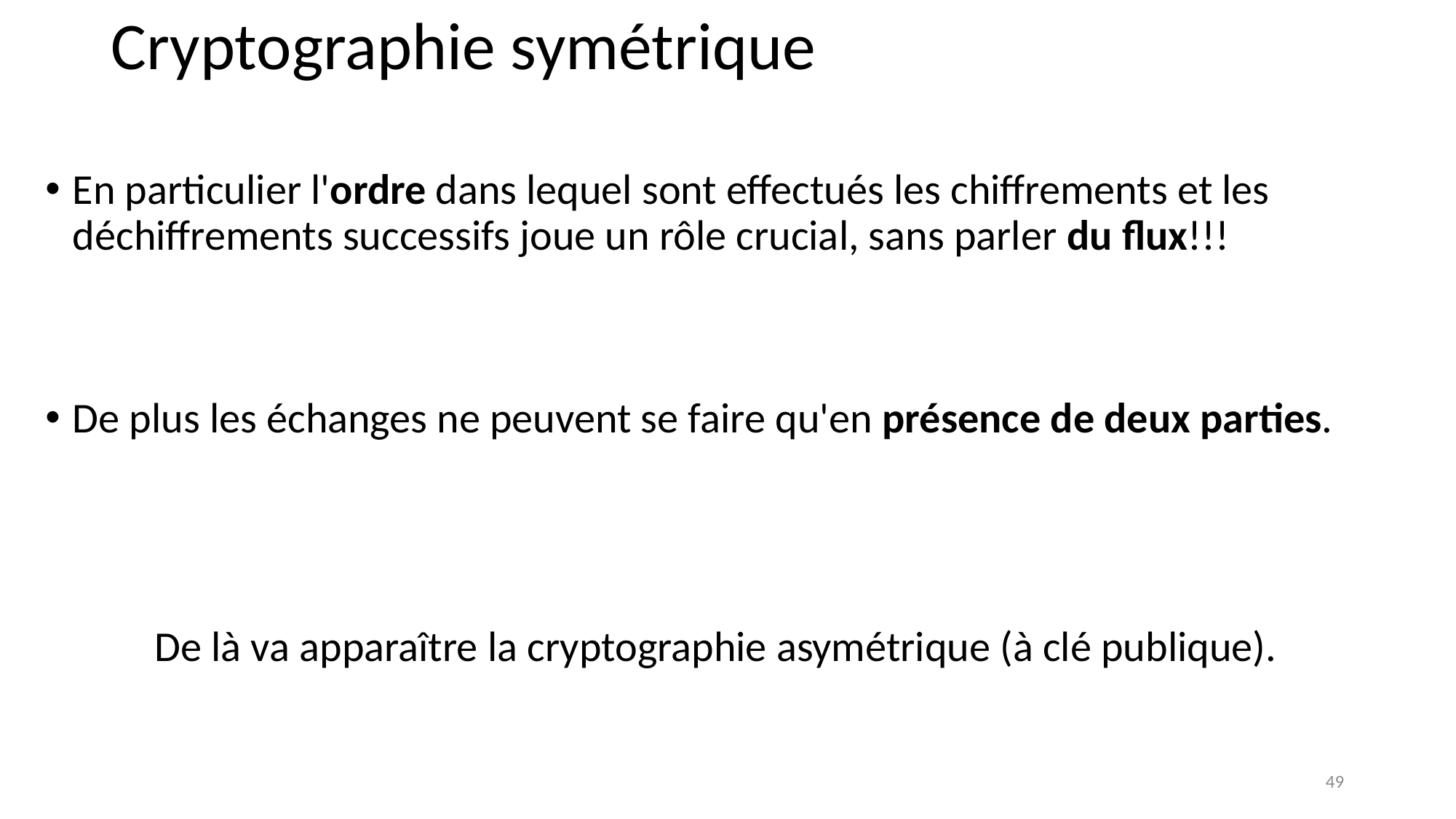

# Cryptographie symétrique

En particulier l'ordre dans lequel sont effectués les chiffrements et les déchiffrements successifs joue un rôle crucial, sans parler du flux!!!

De plus les échanges ne peuvent se faire qu'en présence de deux parties.

	De là va apparaître la cryptographie asymétrique (à clé publique).

49